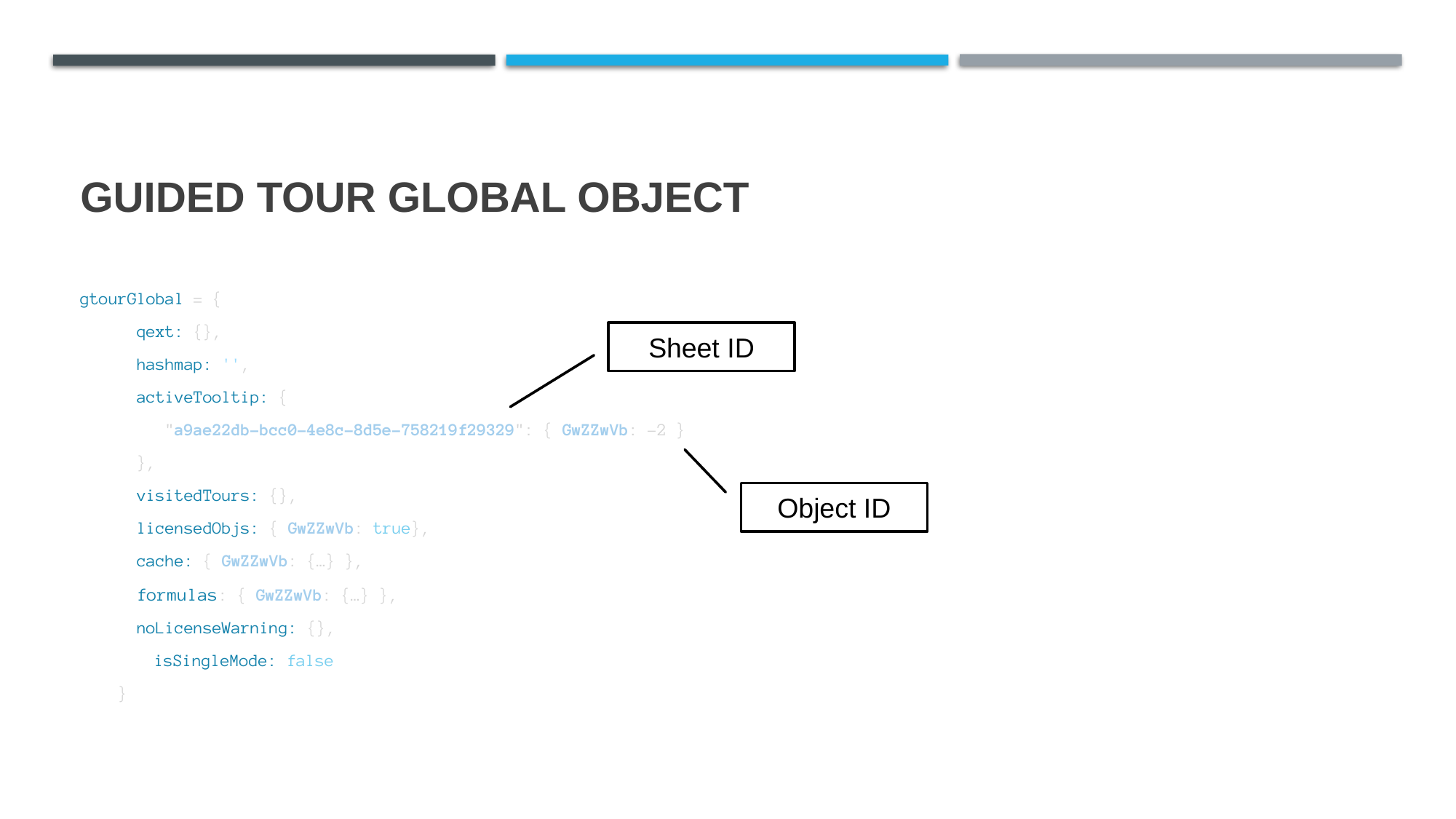

# Guided Tour global object
gtourGlobal = {
      qext: {},
      hashmap: '',
      activeTooltip: {
         "a9ae22db-bcc0-4e8c-8d5e-758219f29329": { GwZZwVb: -2 }
      },
      visitedTours: {},
      licensedObjs: { GwZZwVb: true},
      cache: { GwZZwVb: {…} },
      formulas: { GwZZwVb: {…} },
      noLicenseWarning: {},
	isSingleMode: false
    }

Sheet ID
Object ID